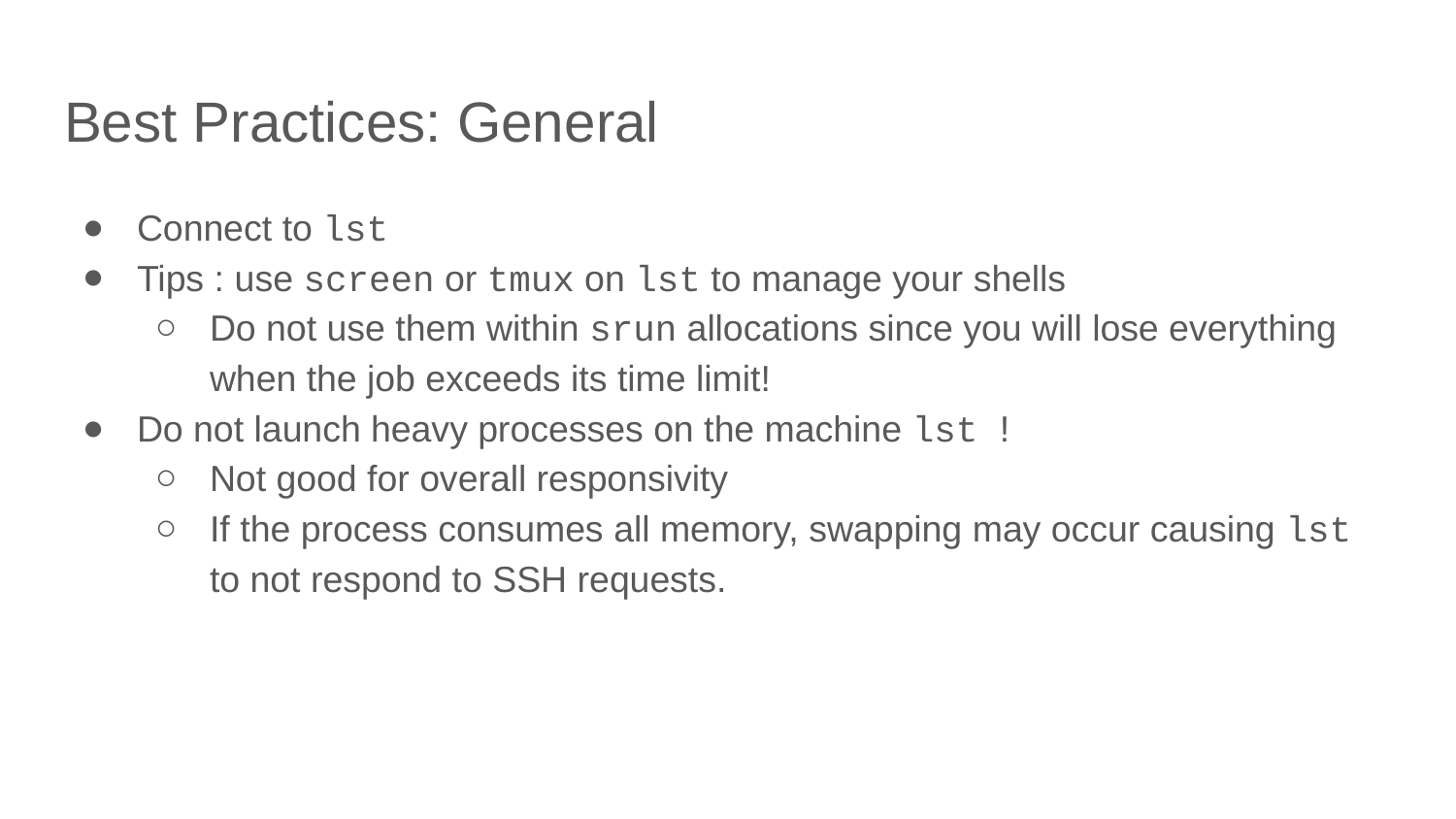

# Best Practices: General
Connect to lst
Tips : use screen or tmux on lst to manage your shells
Do not use them within srun allocations since you will lose everything when the job exceeds its time limit!
Do not launch heavy processes on the machine lst !
Not good for overall responsivity
If the process consumes all memory, swapping may occur causing lst to not respond to SSH requests.